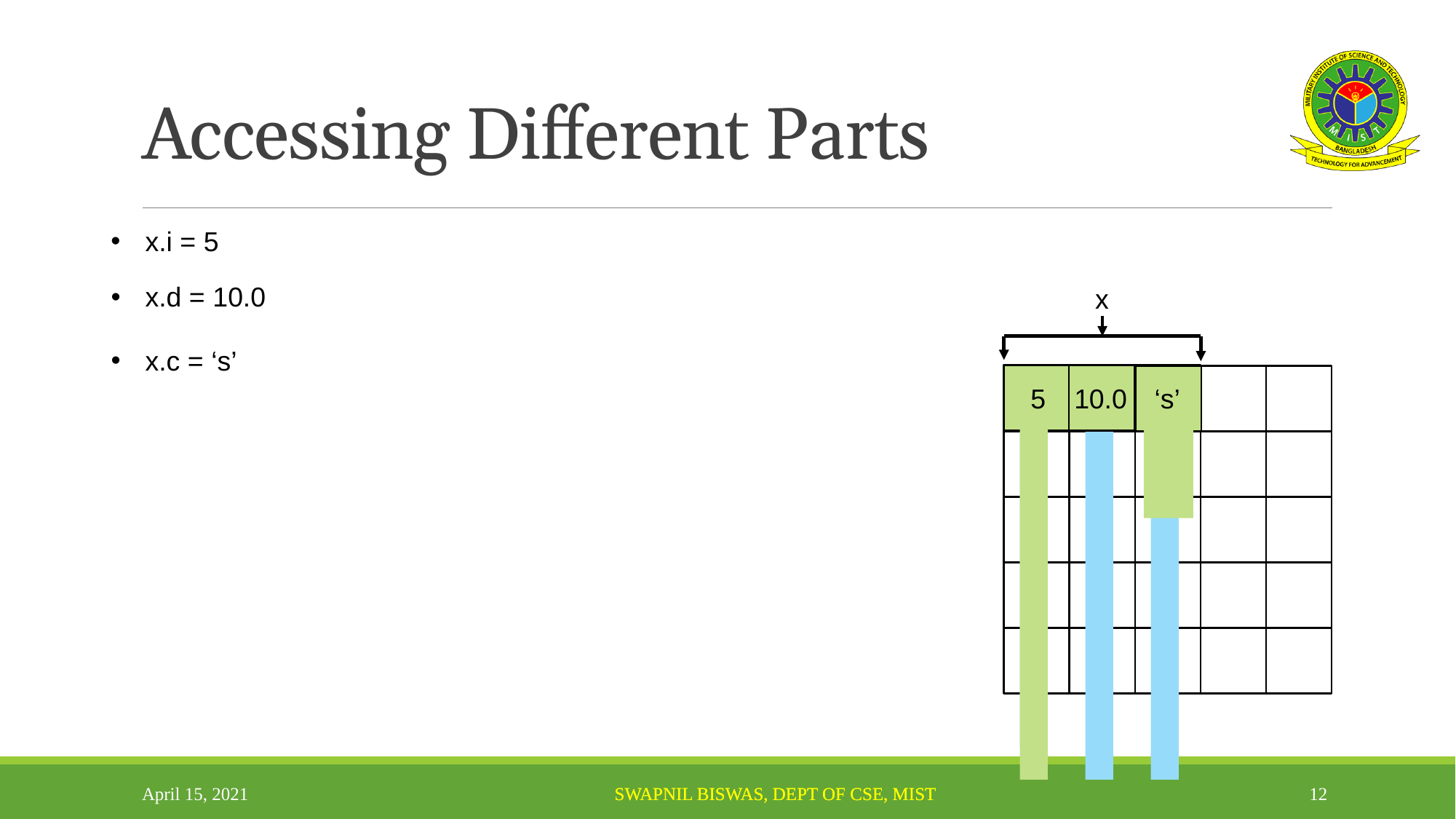

# Accessing Different Parts
x.i = 5
x.d = 10.0
x
x.c = ‘s’

10.0

5

i

d

c

‘s’
April 15, 2021
12